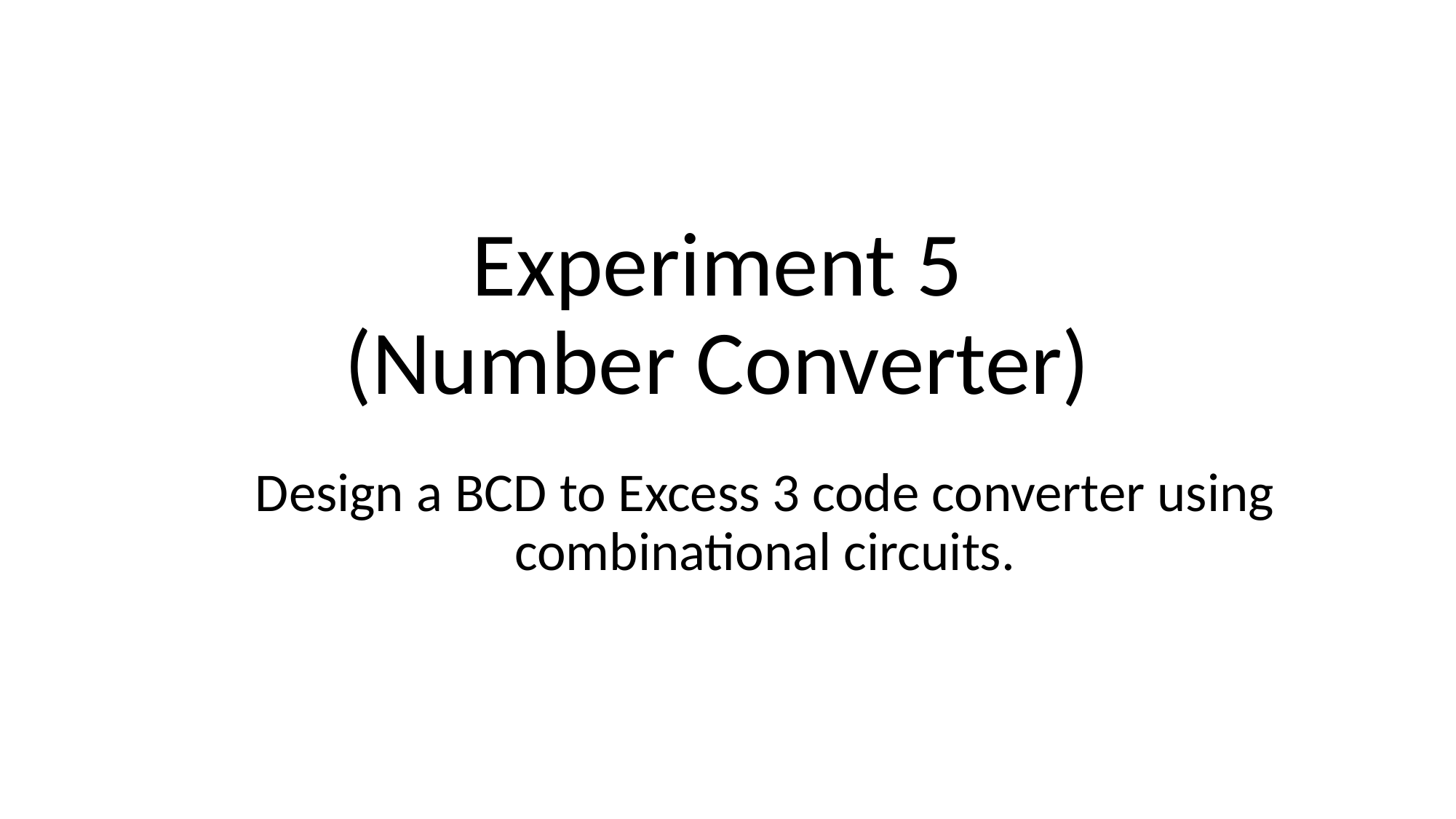

# Experiment 5 (Number Converter)
Design a BCD to Excess 3 code converter using combinational circuits.